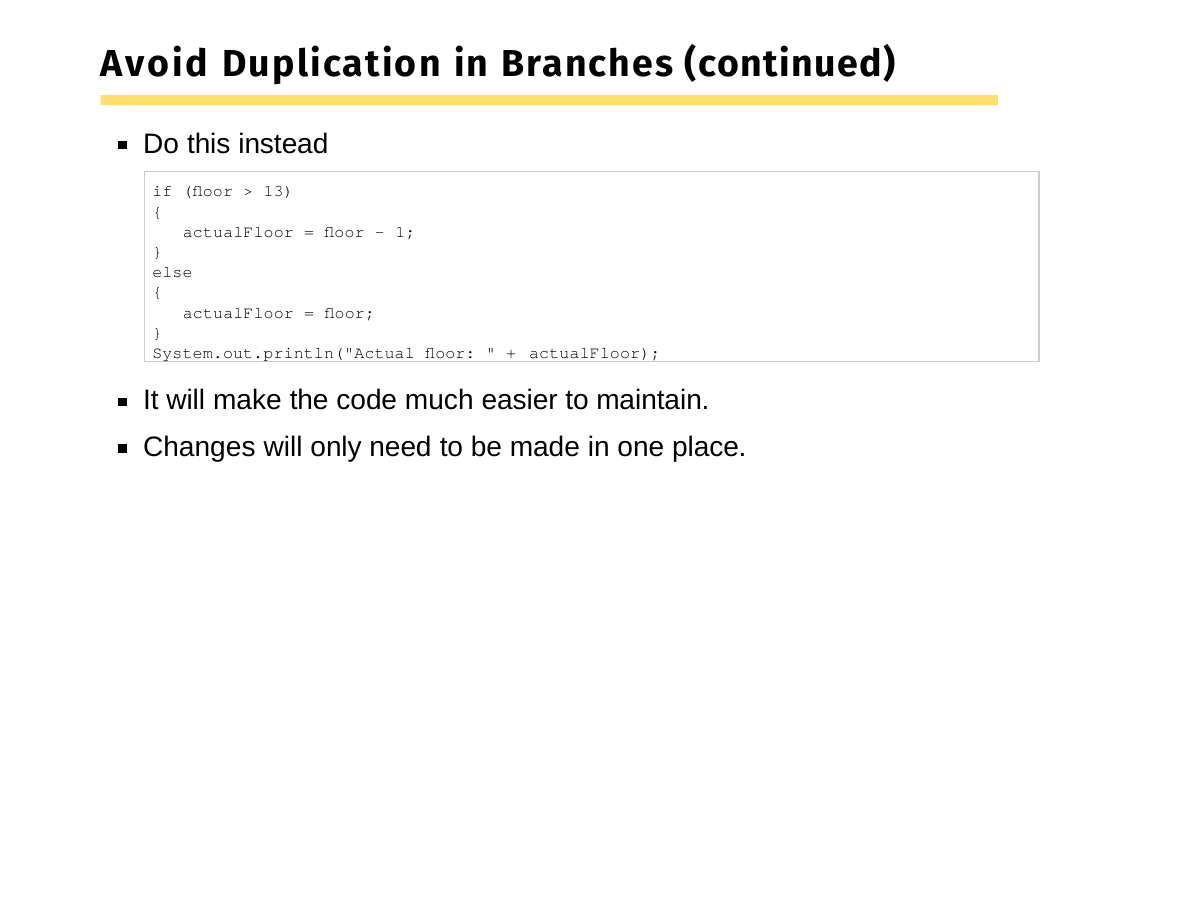

# Avoid Duplication in Branches (continued)

Do this instead

if (floor > 13)
{
actualFloor = floor - 1;
}
else
{
actualFloor = floor;
}
System.out.println("Actual floor: " + actualFloor);
It will make the code much easier to maintain.  Changes will only need to be made in one place.